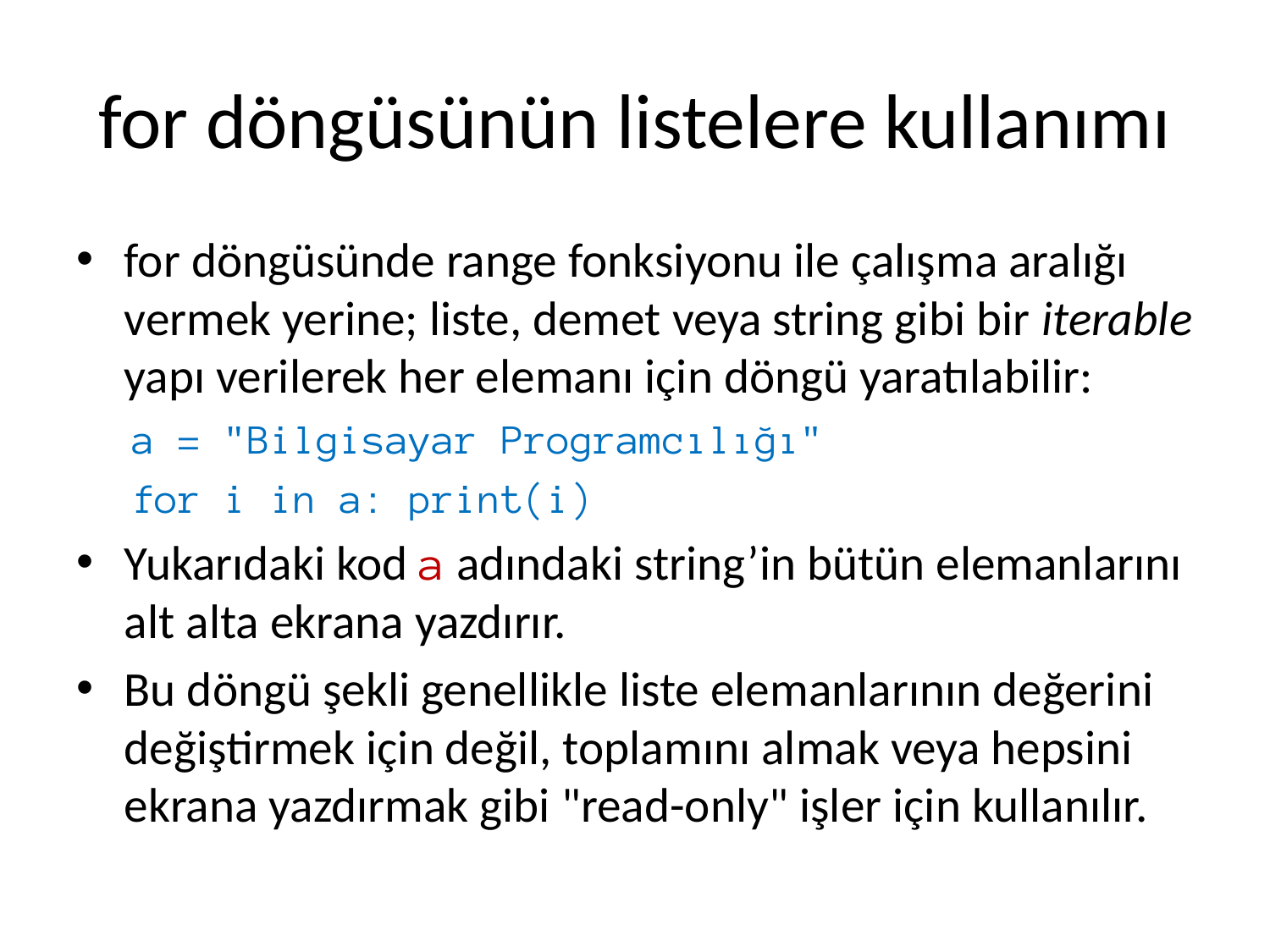

# for döngüsünün listelere kullanımı
for döngüsünde range fonksiyonu ile çalışma aralığı vermek yerine; liste, demet veya string gibi bir iterable yapı verilerek her elemanı için döngü yaratılabilir:
a = "Bilgisayar Programcılığı"
for i in a: print(i)
Yukarıdaki kod a adındaki string’in bütün elemanlarını alt alta ekrana yazdırır.
Bu döngü şekli genellikle liste elemanlarının değerini değiştirmek için değil, toplamını almak veya hepsini ekrana yazdırmak gibi "read-only" işler için kullanılır.